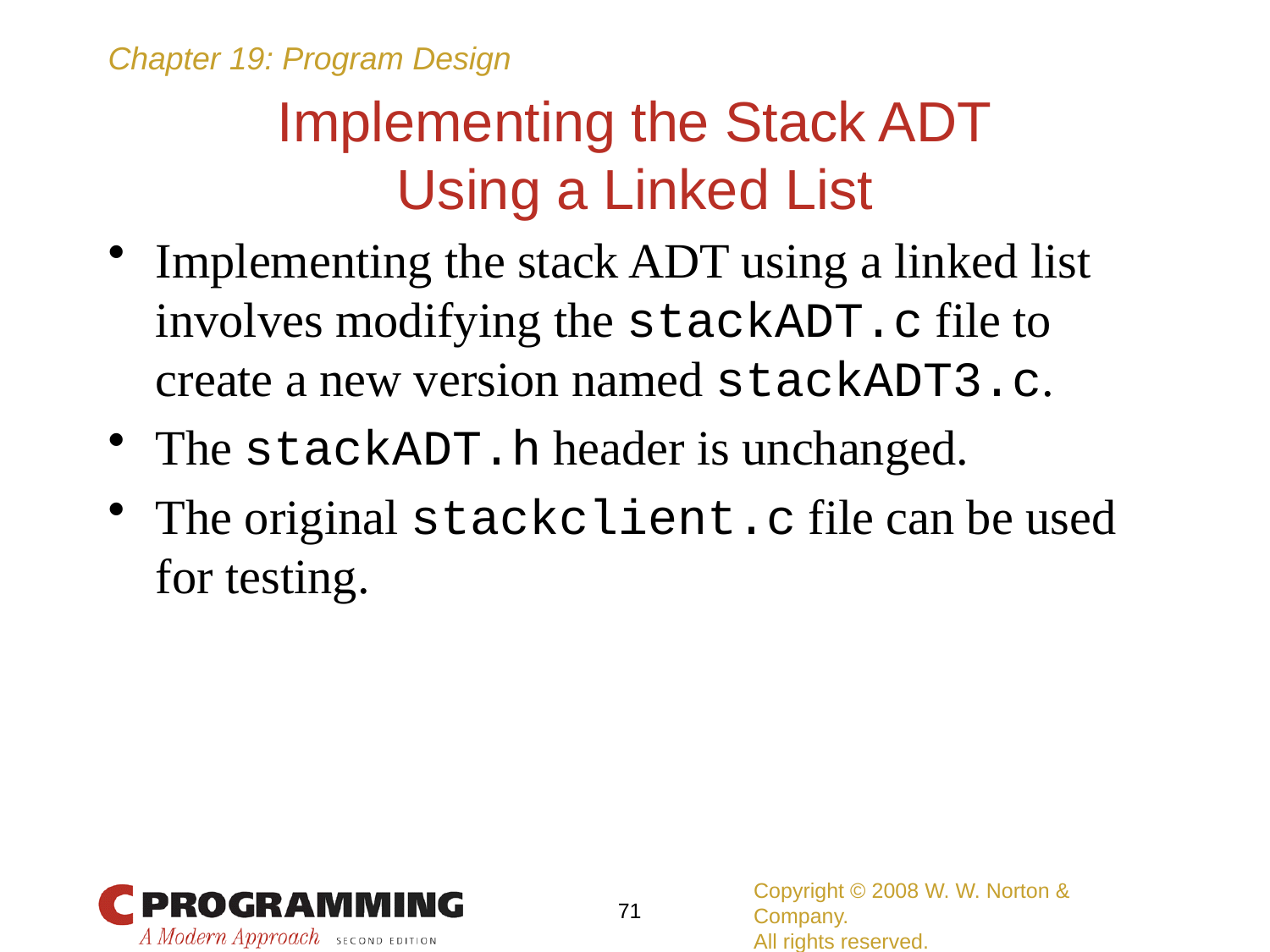

# Implementing the Stack ADT Using a Linked List
Implementing the stack ADT using a linked list involves modifying the stackADT.c file to create a new version named stackADT3.c.
The stackADT.h header is unchanged.
The original stackclient.c file can be used for testing.
Copyright © 2008 W. W. Norton & Company.
All rights reserved.
71